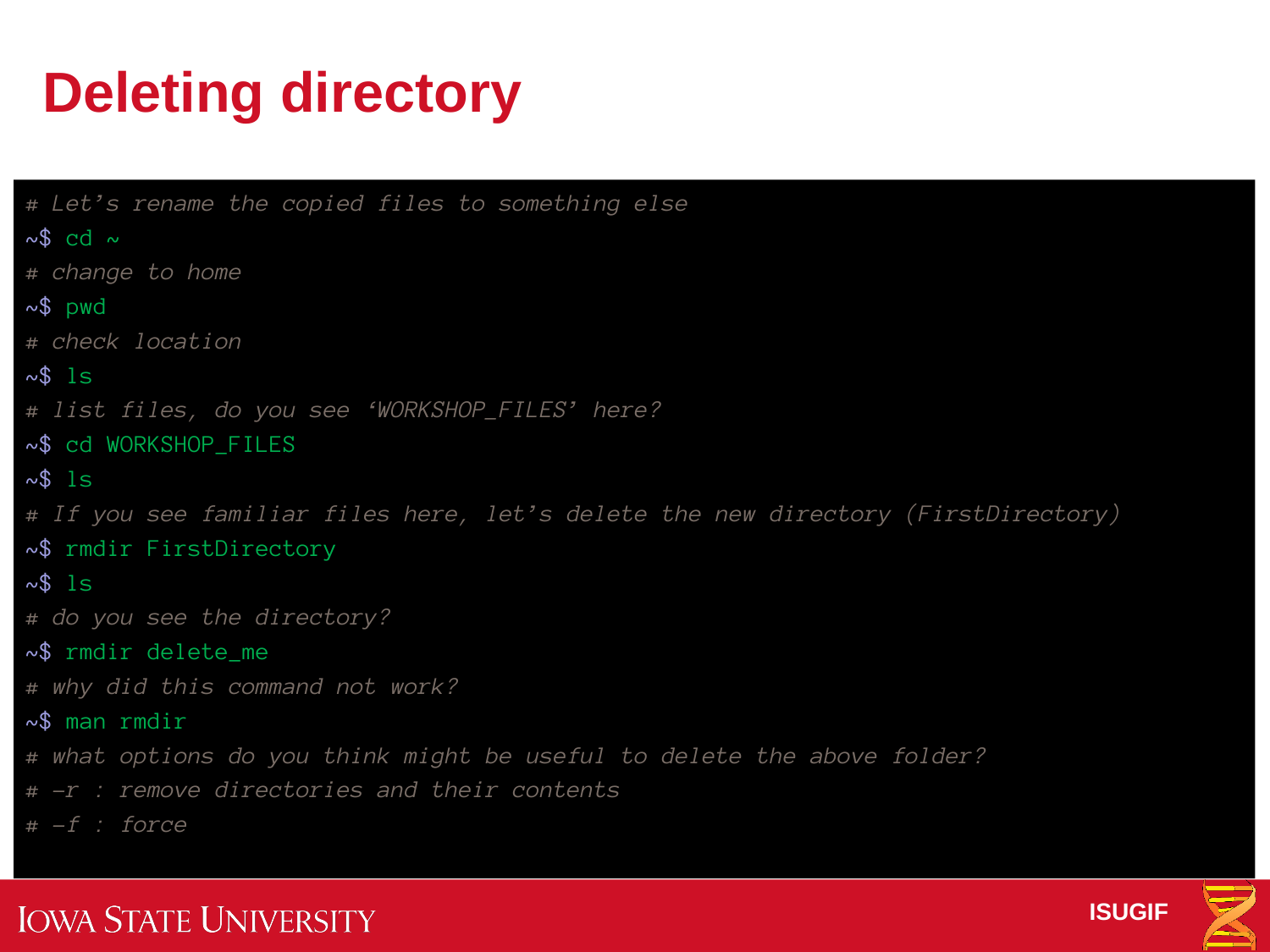

# Deleting directory
# Let’s rename the copied files to something else
~$ cd ~
# change to home
~$ pwd
# check location
~$ ls
# list files, do you see ‘WORKSHOP_FILES’ here?
~$ cd WORKSHOP_FILES
~$ ls
# If you see familiar files here, let’s delete the new directory (FirstDirectory)
~$ rmdir FirstDirectory
~$ ls
# do you see the directory?
~$ rmdir delete_me
# why did this command not work?
~$ man rmdir
# what options do you think might be useful to delete the above folder?
# -r : remove directories and their contents
# -f : force